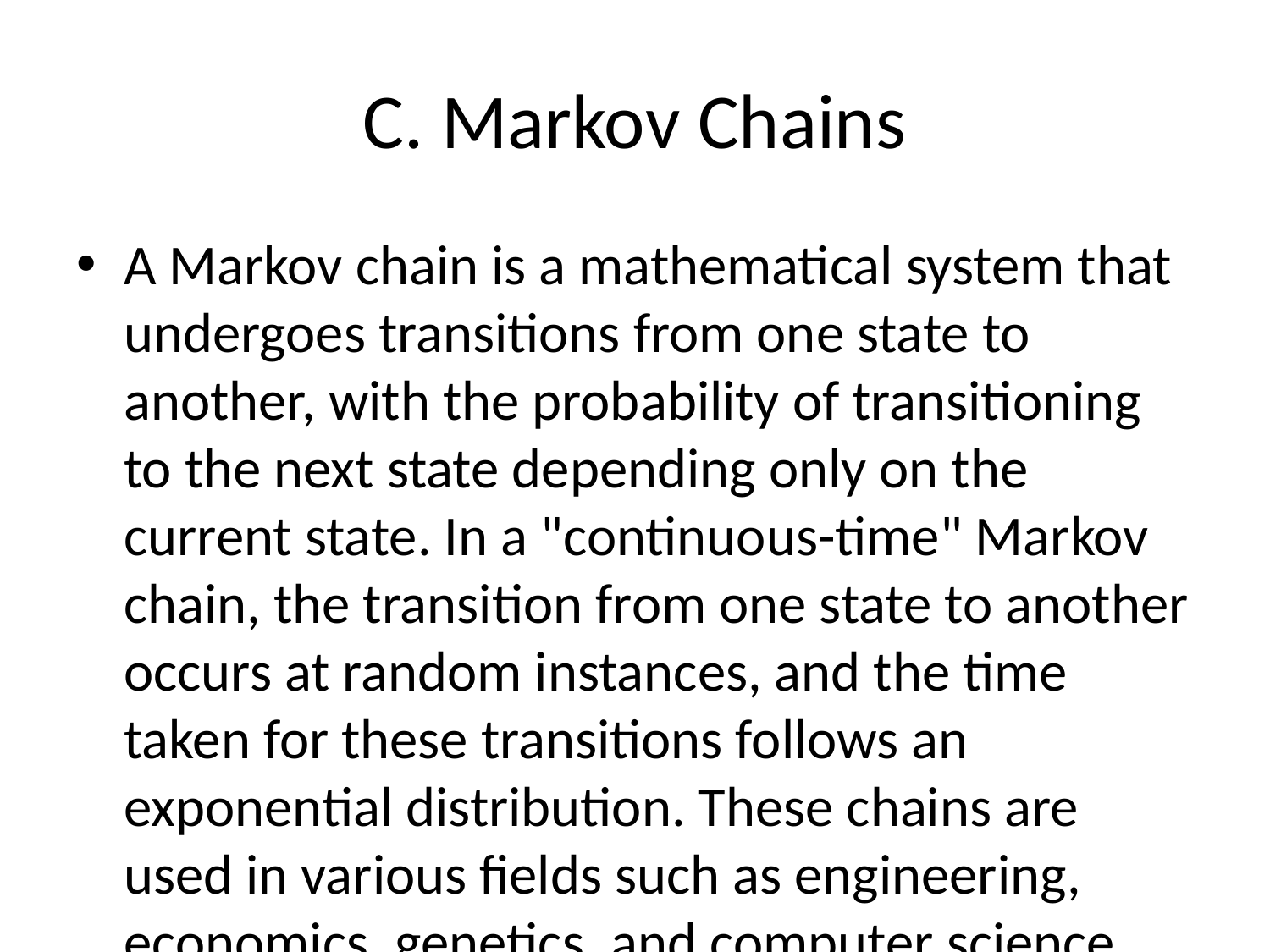

# C. Markov Chains
A Markov chain is a mathematical system that undergoes transitions from one state to another, with the probability of transitioning to the next state depending only on the current state. In a "continuous-time" Markov chain, the transition from one state to another occurs at random instances, and the time taken for these transitions follows an exponential distribution. These chains are used in various fields such as engineering, economics, genetics, and computer science for modeling stochastic processes.